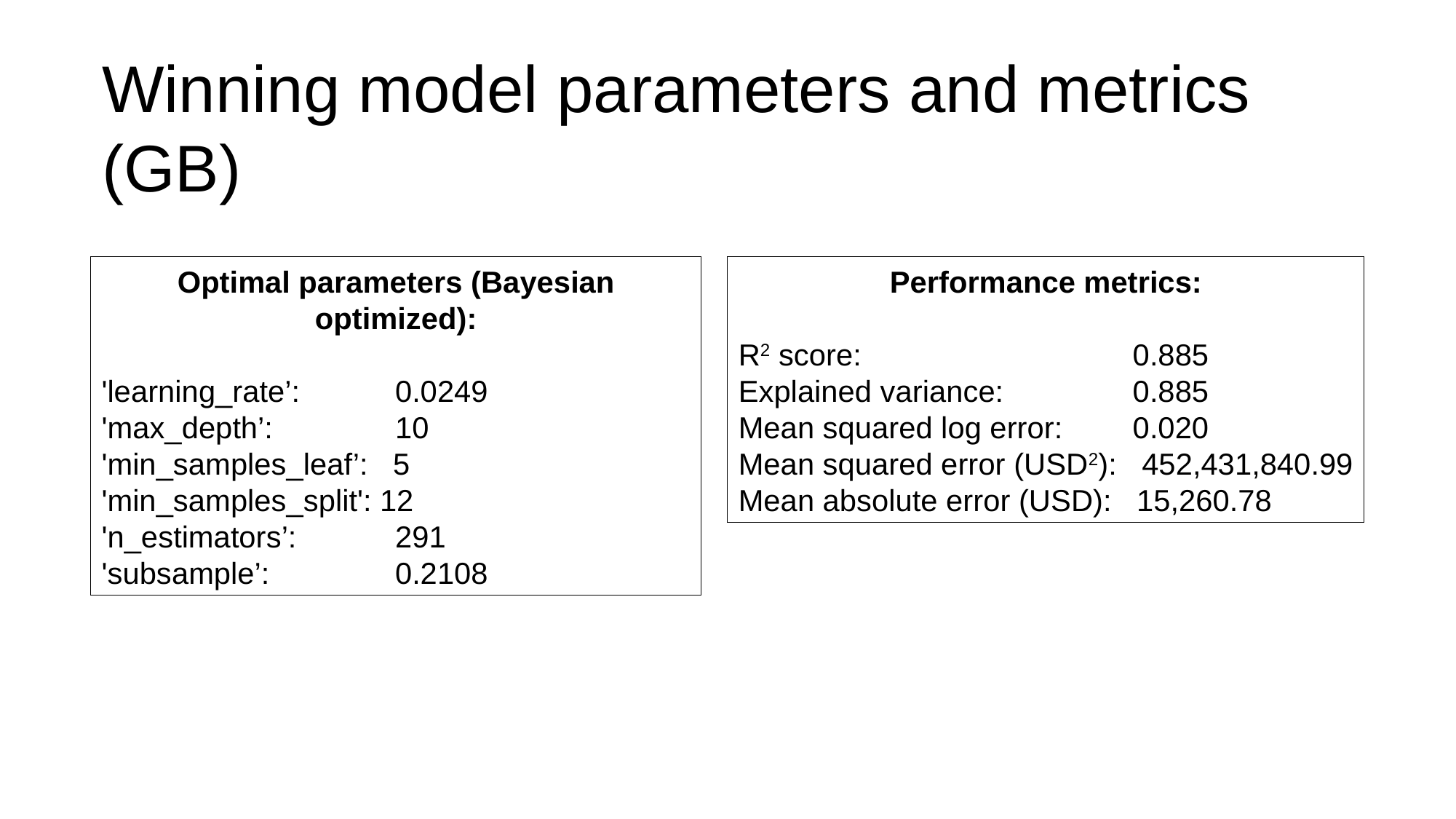

# Winning model parameters and metrics (GB)
Optimal parameters (Bayesian optimized):

'learning_rate’: 	         0.0249
'max_depth’: 	         10
'min_samples_leaf’:   5
'min_samples_split': 12
'n_estimators’: 	         291
'subsample’: 	         0.2108
Performance metrics:

R2 score: 		        0.885
Explained variance:	        0.885
Mean squared log error:	        0.020
Mean squared error (USD2):   452,431,840.99
Mean absolute error (USD):   15,260.78